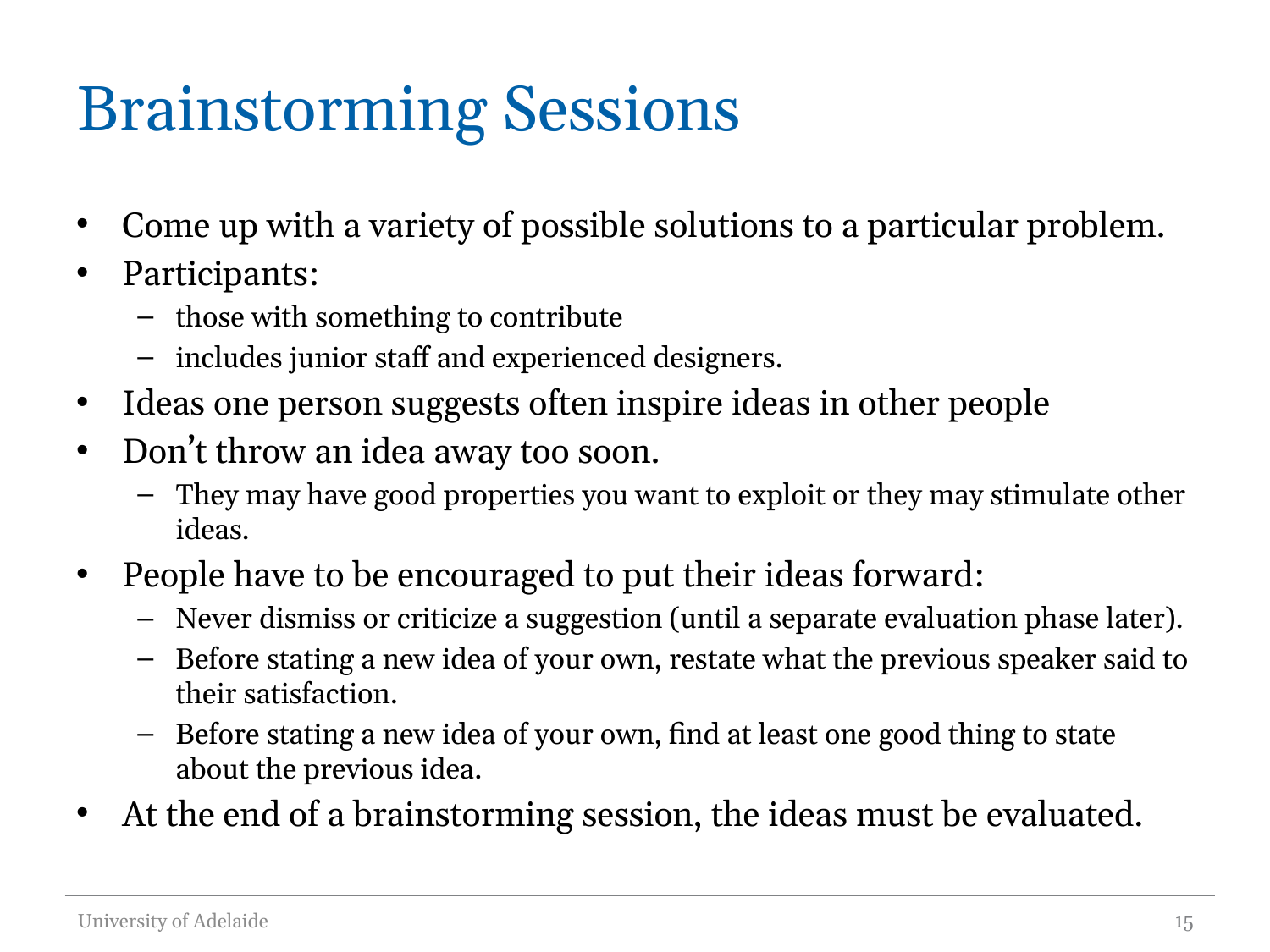

# Brainstorming Sessions
Come up with a variety of possible solutions to a particular problem.
Participants:
those with something to contribute
includes junior staff and experienced designers.
Ideas one person suggests often inspire ideas in other people
Don’t throw an idea away too soon.
They may have good properties you want to exploit or they may stimulate other ideas.
People have to be encouraged to put their ideas forward:
Never dismiss or criticize a suggestion (until a separate evaluation phase later).
Before stating a new idea of your own, restate what the previous speaker said to their satisfaction.
Before stating a new idea of your own, find at least one good thing to state about the previous idea.
At the end of a brainstorming session, the ideas must be evaluated.
University of Adelaide
15